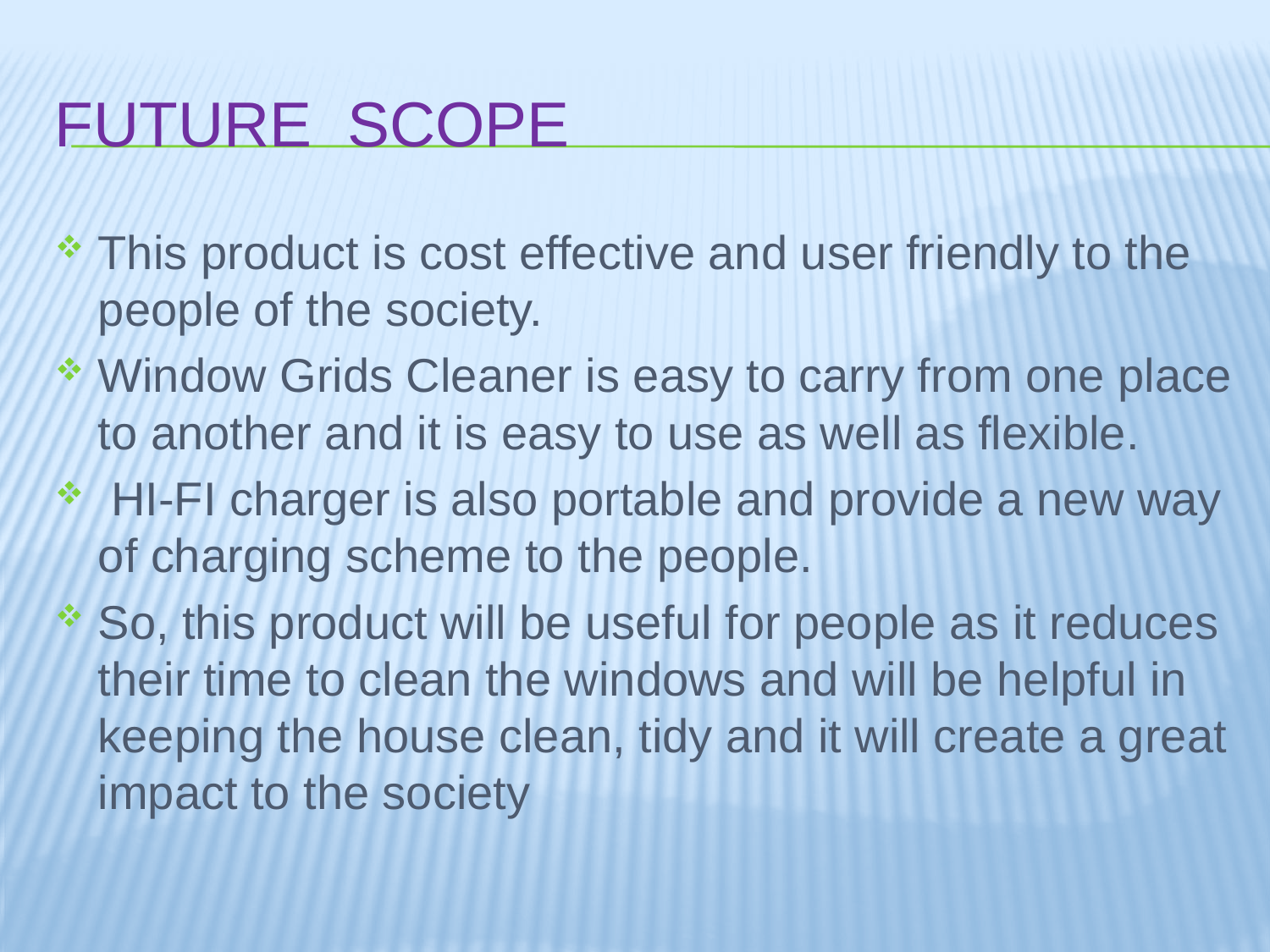

# FUTURE  SCOPE
This product is cost effective and user friendly to the people of the society.
Window Grids Cleaner is easy to carry from one place to another and it is easy to use as well as flexible.
 HI-FI charger is also portable and provide a new way of charging scheme to the people.
So, this product will be useful for people as it reduces their time to clean the windows and will be helpful in keeping the house clean, tidy and it will create a great impact to the society